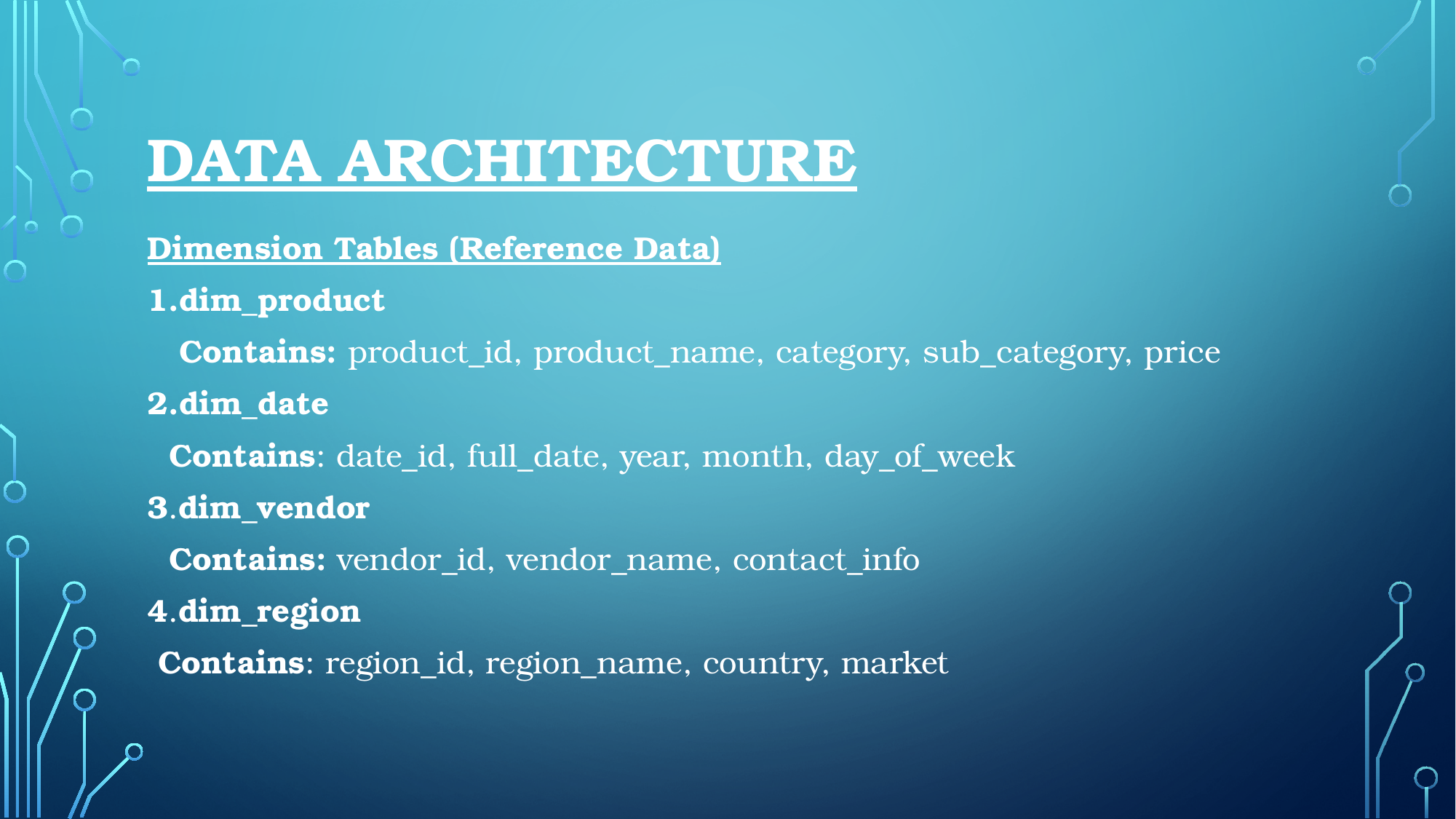

# DATA ARCHITECTURE
Dimension Tables (Reference Data)
1.dim_product
   Contains: product_id, product_name, category, sub_category, price
2.dim_date
  Contains: date_id, full_date, year, month, day_of_week
3.dim_vendor
  Contains: vendor_id, vendor_name, contact_info
4.dim_region
 Contains: region_id, region_name, country, market